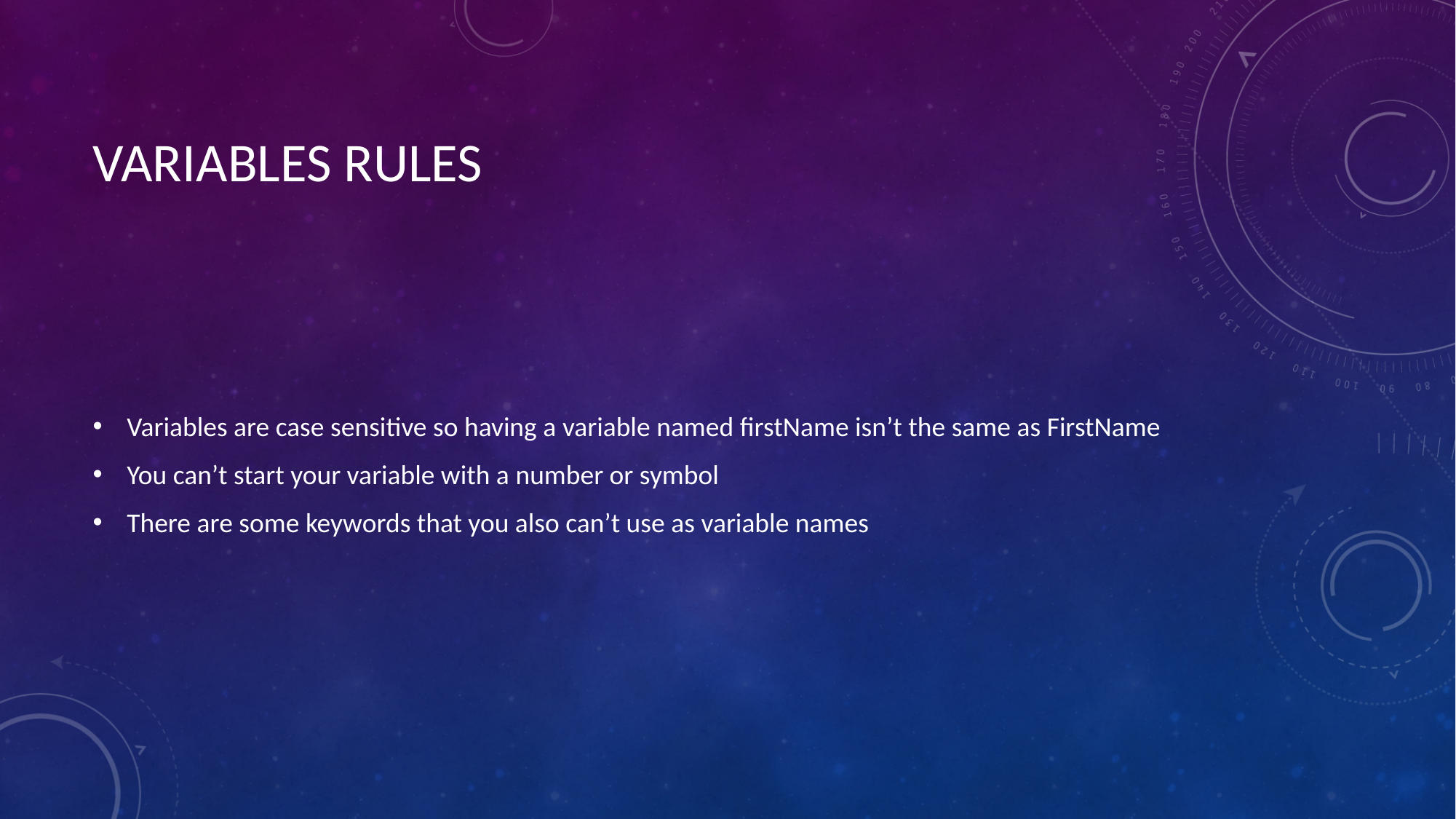

# Variables rules
Variables are case sensitive so having a variable named firstName isn’t the same as FirstName
You can’t start your variable with a number or symbol
There are some keywords that you also can’t use as variable names